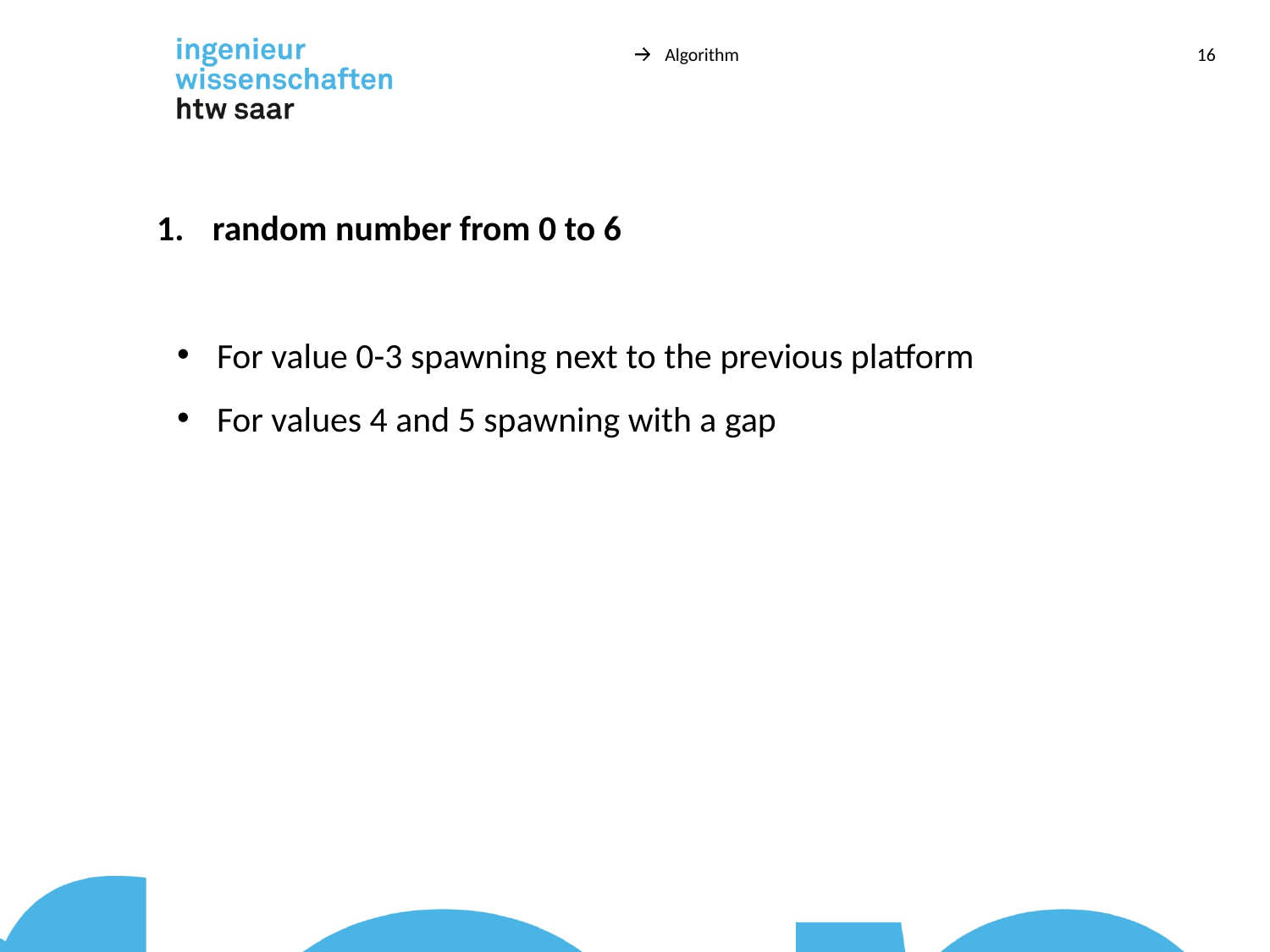

Algorithm
16
 random number from 0 to 6
For value 0-3 spawning next to the previous platform
For values 4 and 5 spawning with a gap